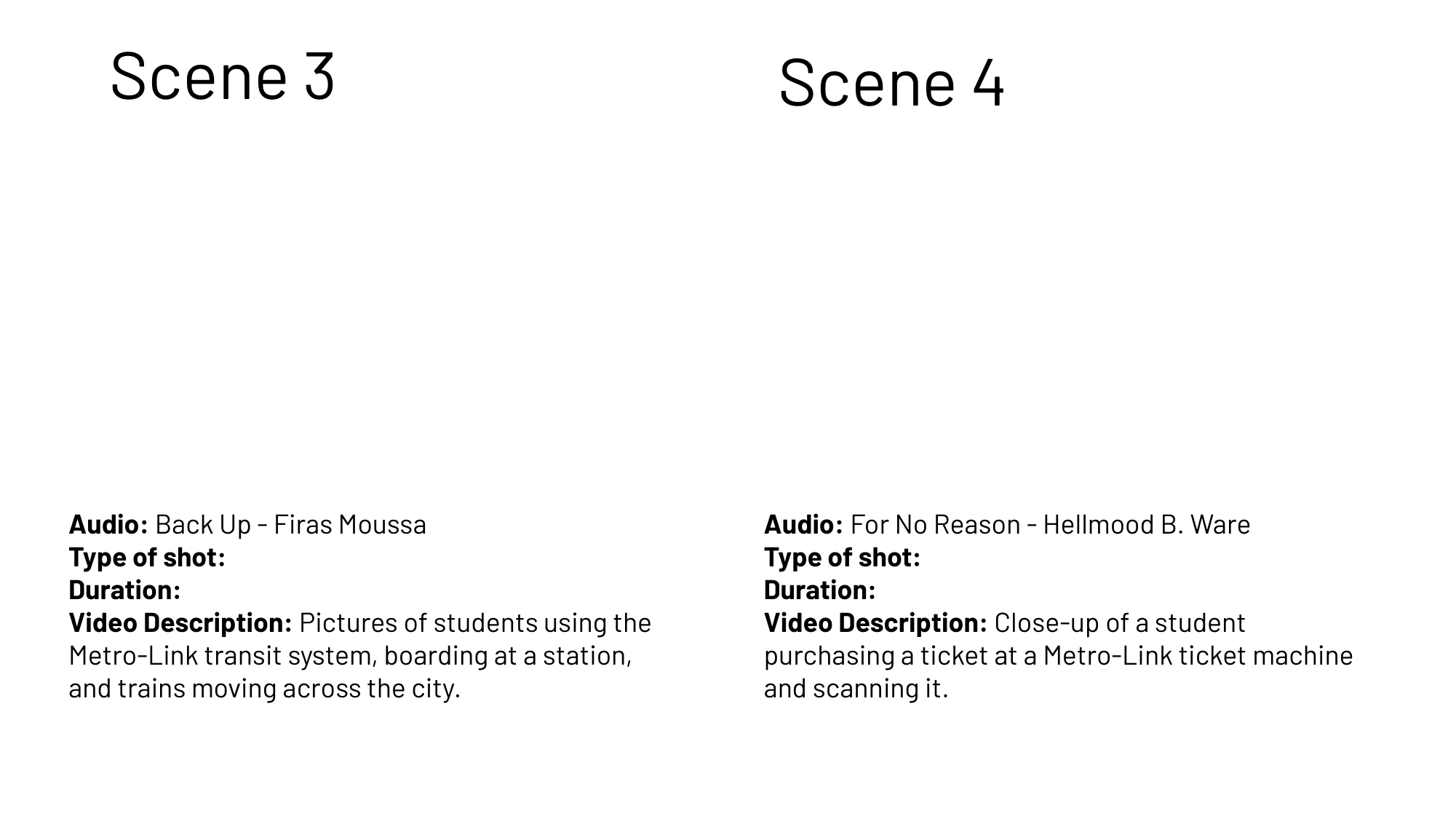

# Scene 3
Scene 4
Audio: Back Up - Firas Moussa
Type of shot:
Duration:
Video Description: Pictures of students using the Metro-Link transit system, boarding at a station, and trains moving across the city.
Audio: For No Reason - Hellmood B. Ware
Type of shot:
Duration:
Video Description: Close-up of a student purchasing a ticket at a Metro-Link ticket machine and scanning it.